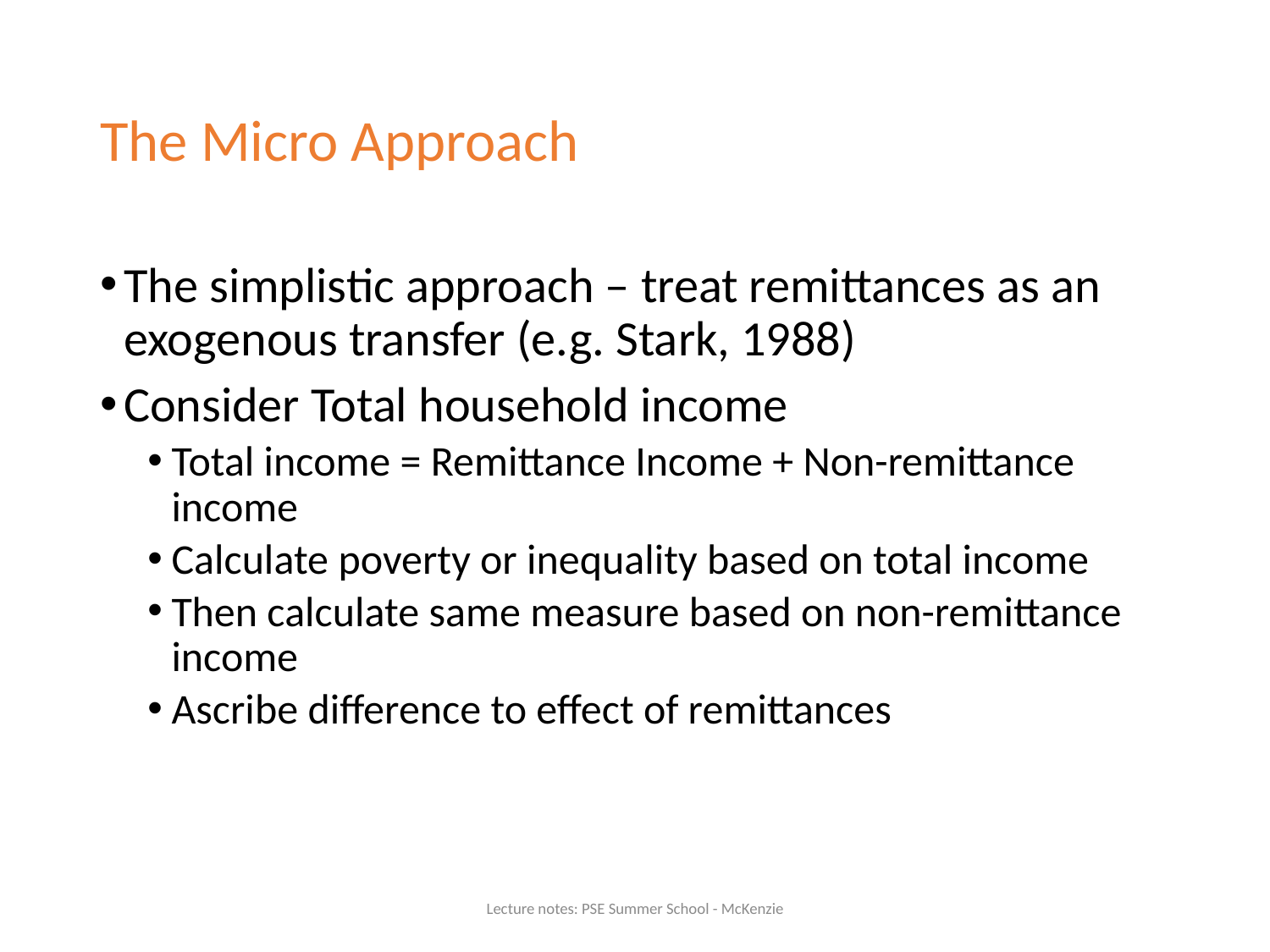

# The Micro Approach
The simplistic approach – treat remittances as an exogenous transfer (e.g. Stark, 1988)
Consider Total household income
Total income = Remittance Income + Non-remittance income
Calculate poverty or inequality based on total income
Then calculate same measure based on non-remittance income
Ascribe difference to effect of remittances

Lecture notes: PSE Summer School - McKenzie